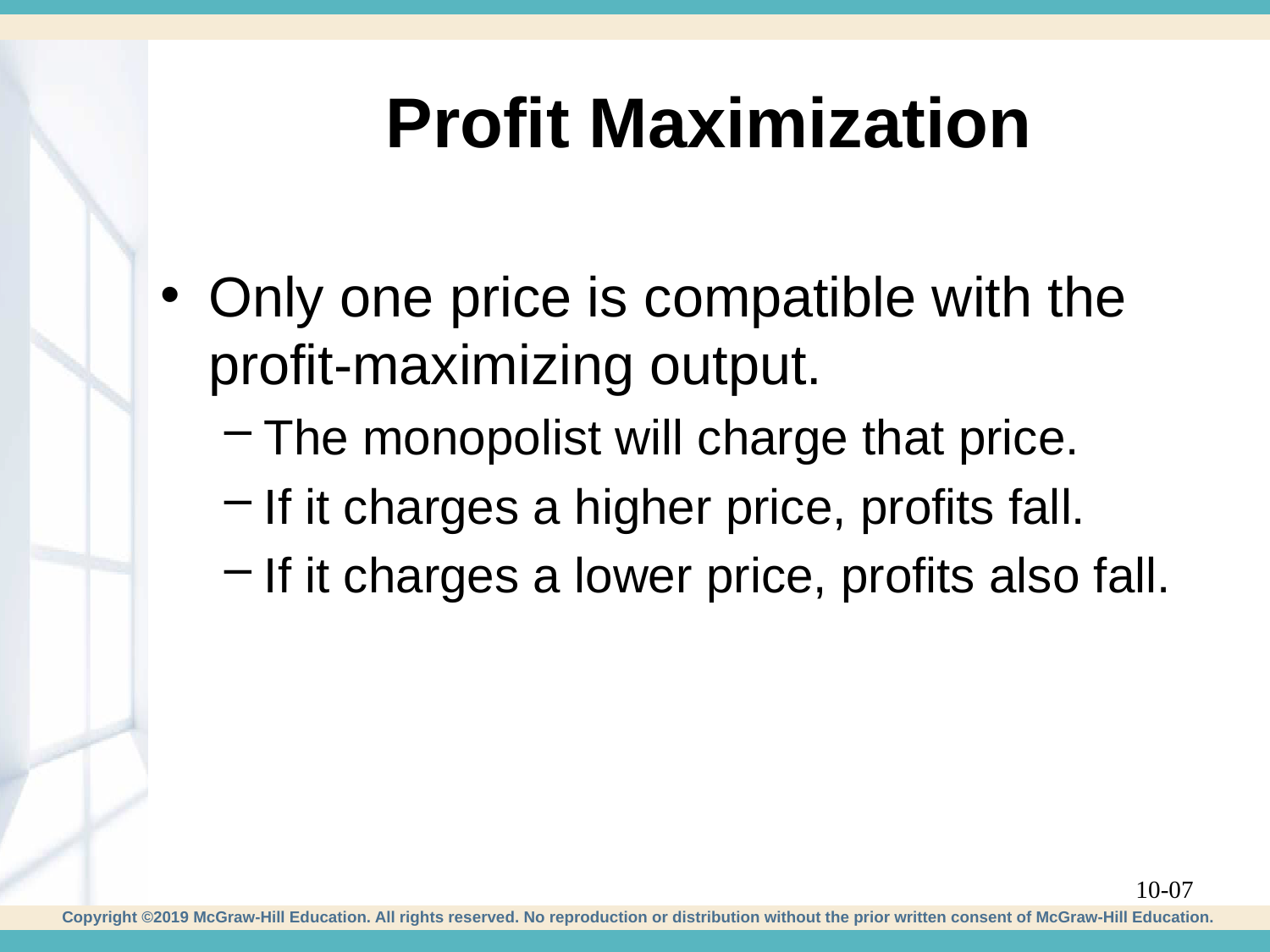

# Profit Maximization
Only one price is compatible with the profit-maximizing output.
The monopolist will charge that price.
If it charges a higher price, profits fall.
If it charges a lower price, profits also fall.

10-07